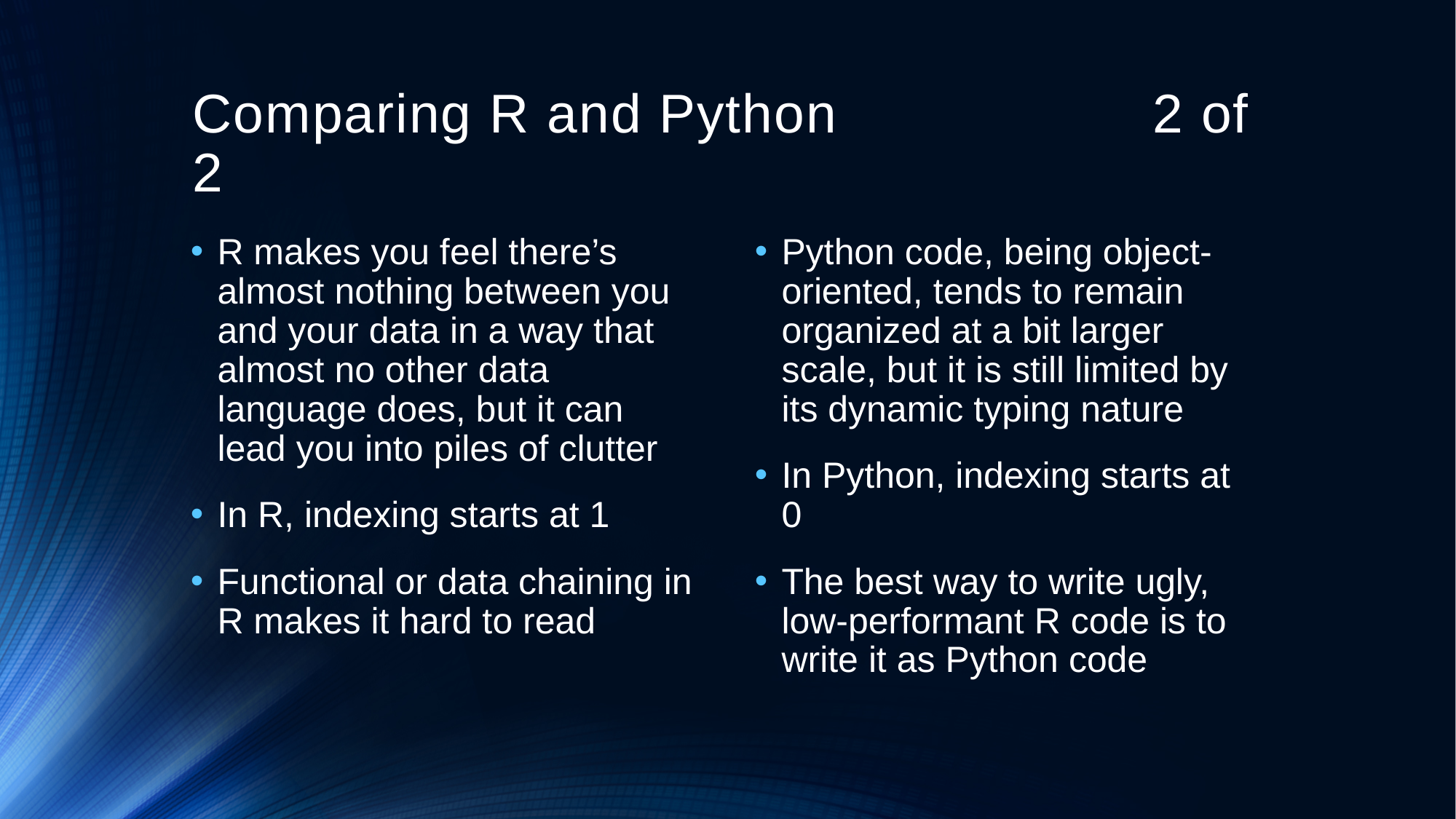

# Comparing R and Python                   2 of 2
R makes you feel there’s almost nothing between you and your data in a way that almost no other data language does, but it can lead you into piles of clutter
In R, indexing starts at 1
Functional or data chaining in R makes it hard to read
Python code, being object-oriented, tends to remain organized at a bit larger scale, but it is still limited by its dynamic typing nature
In Python, indexing starts at 0
The best way to write ugly, low-performant R code is to write it as Python code